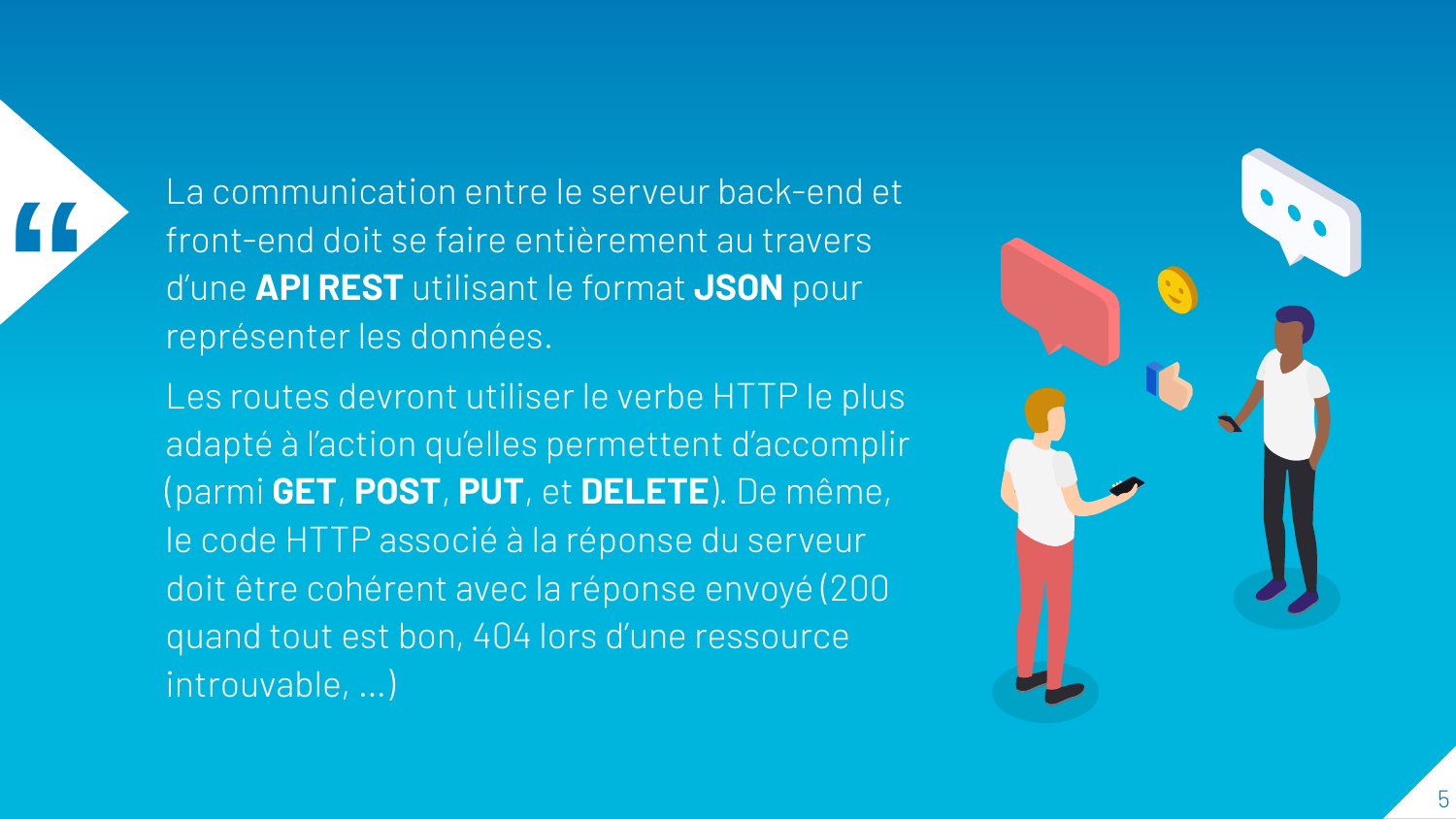

La communication entre le serveur back-end et front-end doit se faire entièrement au travers d’une API REST utilisant le format JSON pour représenter les données.
Les routes devront utiliser le verbe HTTP le plus adapté à l’action qu’elles permettent d’accomplir (parmi GET, POST, PUT, et DELETE). De même, le code HTTP associé à la réponse du serveur doit être cohérent avec la réponse envoyé (200 quand tout est bon, 404 lors d’une ressource introuvable, …)
5